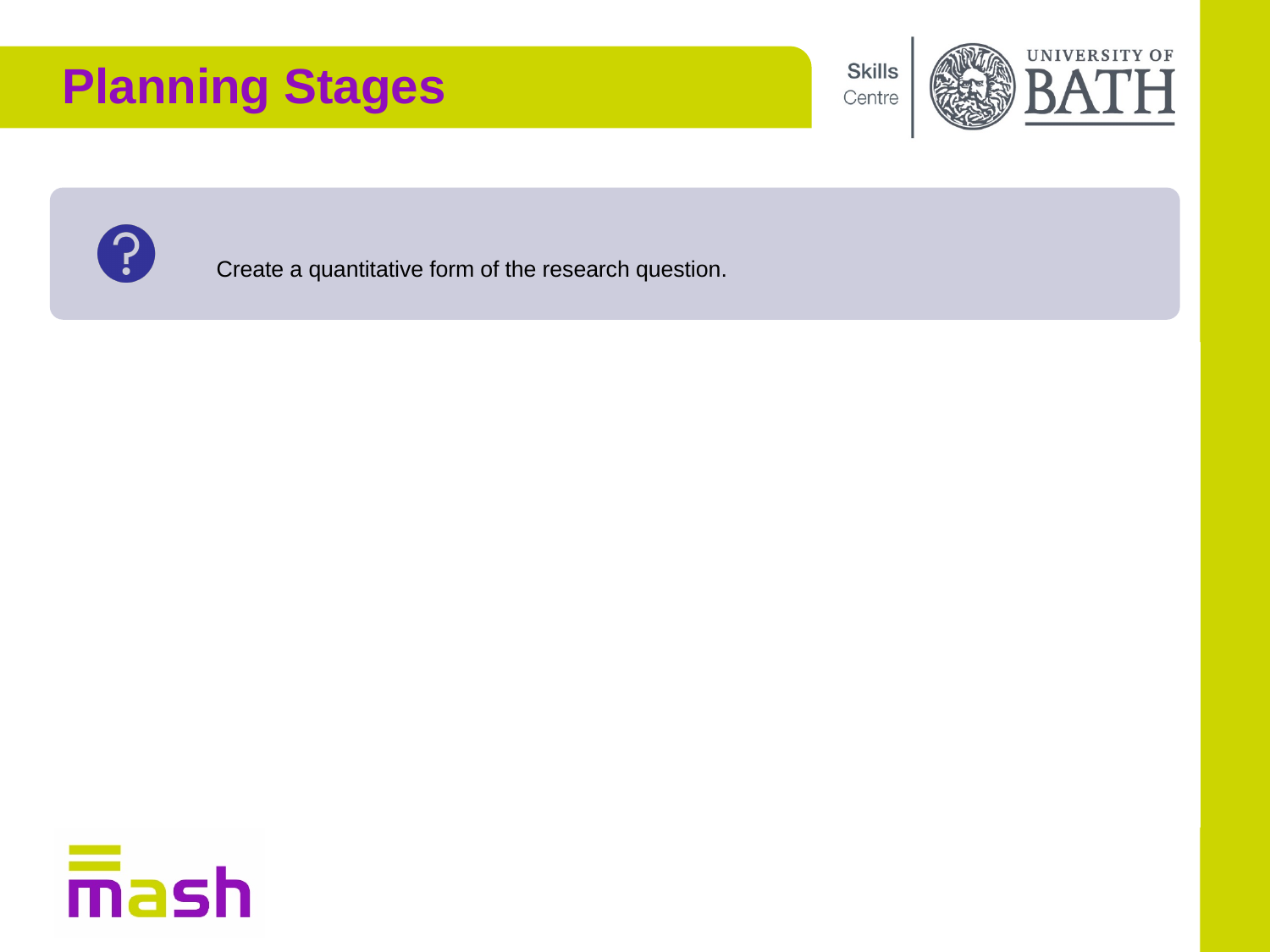

# Planning Stages
Create a quantitative form of the research question.
Plan the analyss, number of observations, and the data collection method.
Collect, clean andprepare the data.
Perform and validate the statistical analysis.